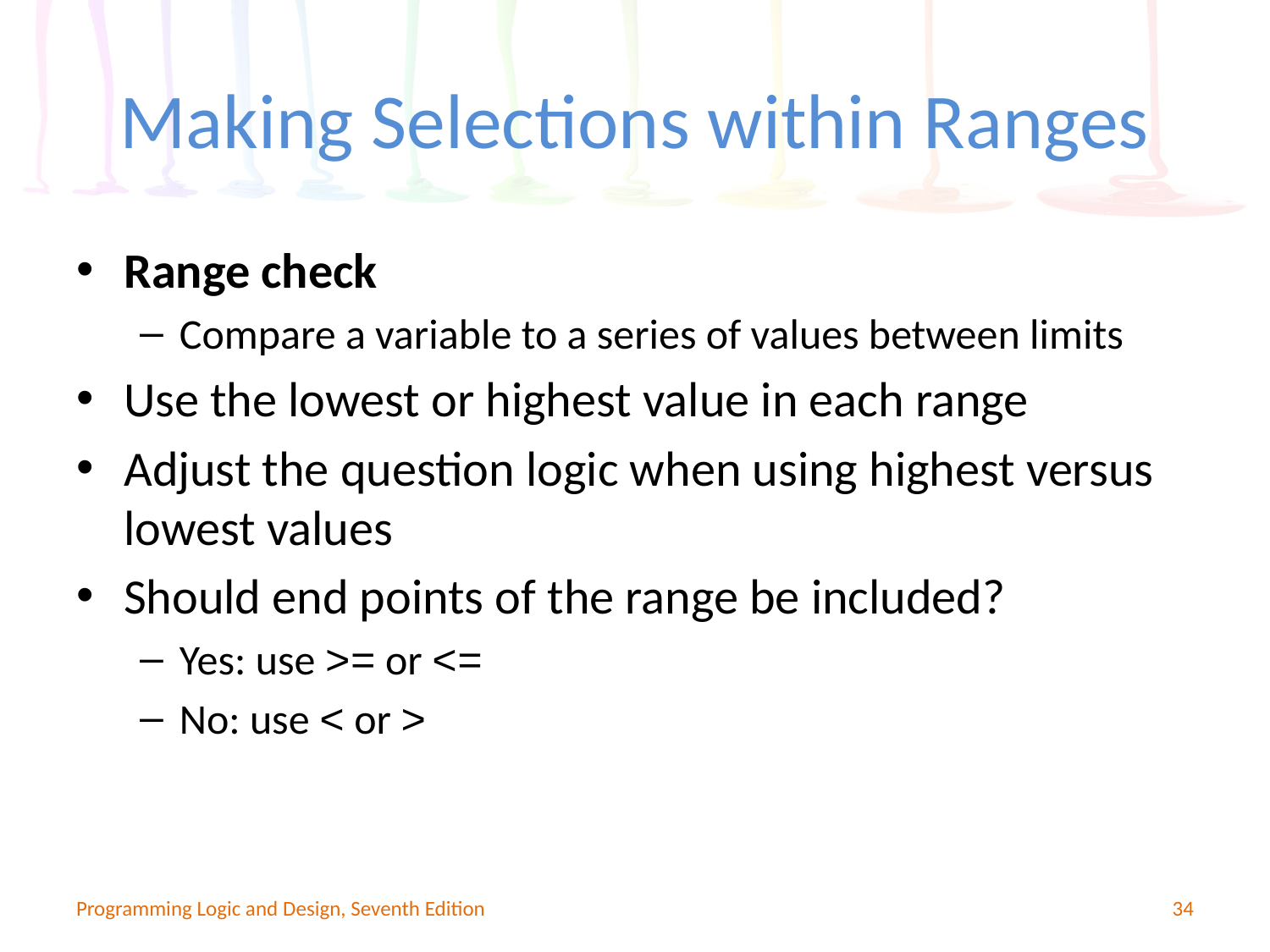

# Making Selections within Ranges
Range check
Compare a variable to a series of values between limits
Use the lowest or highest value in each range
Adjust the question logic when using highest versus lowest values
Should end points of the range be included?
Yes: use >= or <=
No: use < or >
Programming Logic and Design, Seventh Edition
34